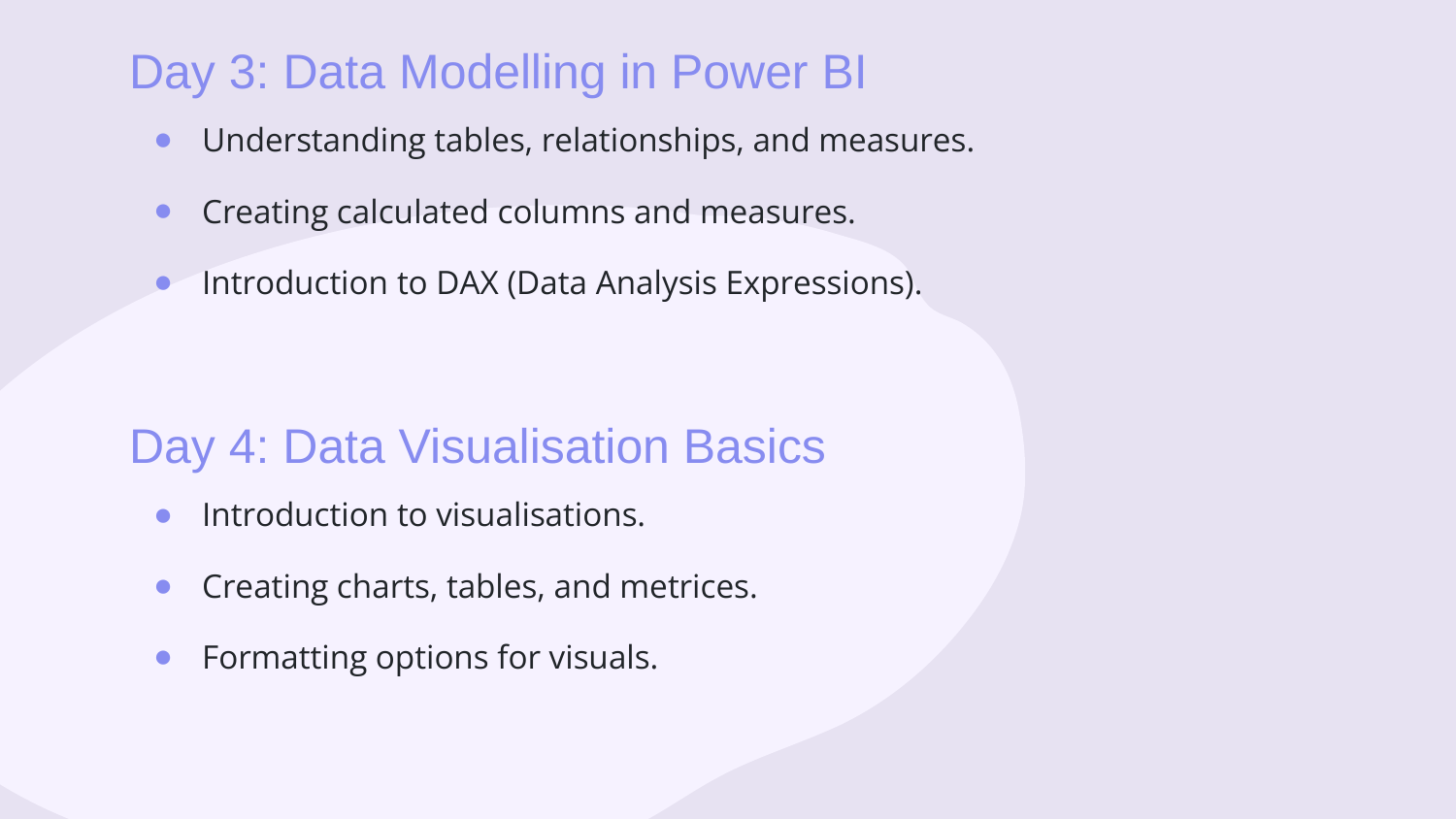

# Day 3: Data Modelling in Power BI
Understanding tables, relationships, and measures.
Creating calculated columns and measures.
Introduction to DAX (Data Analysis Expressions).
Day 4: Data Visualisation Basics
Introduction to visualisations.
Creating charts, tables, and metrices.
Formatting options for visuals.